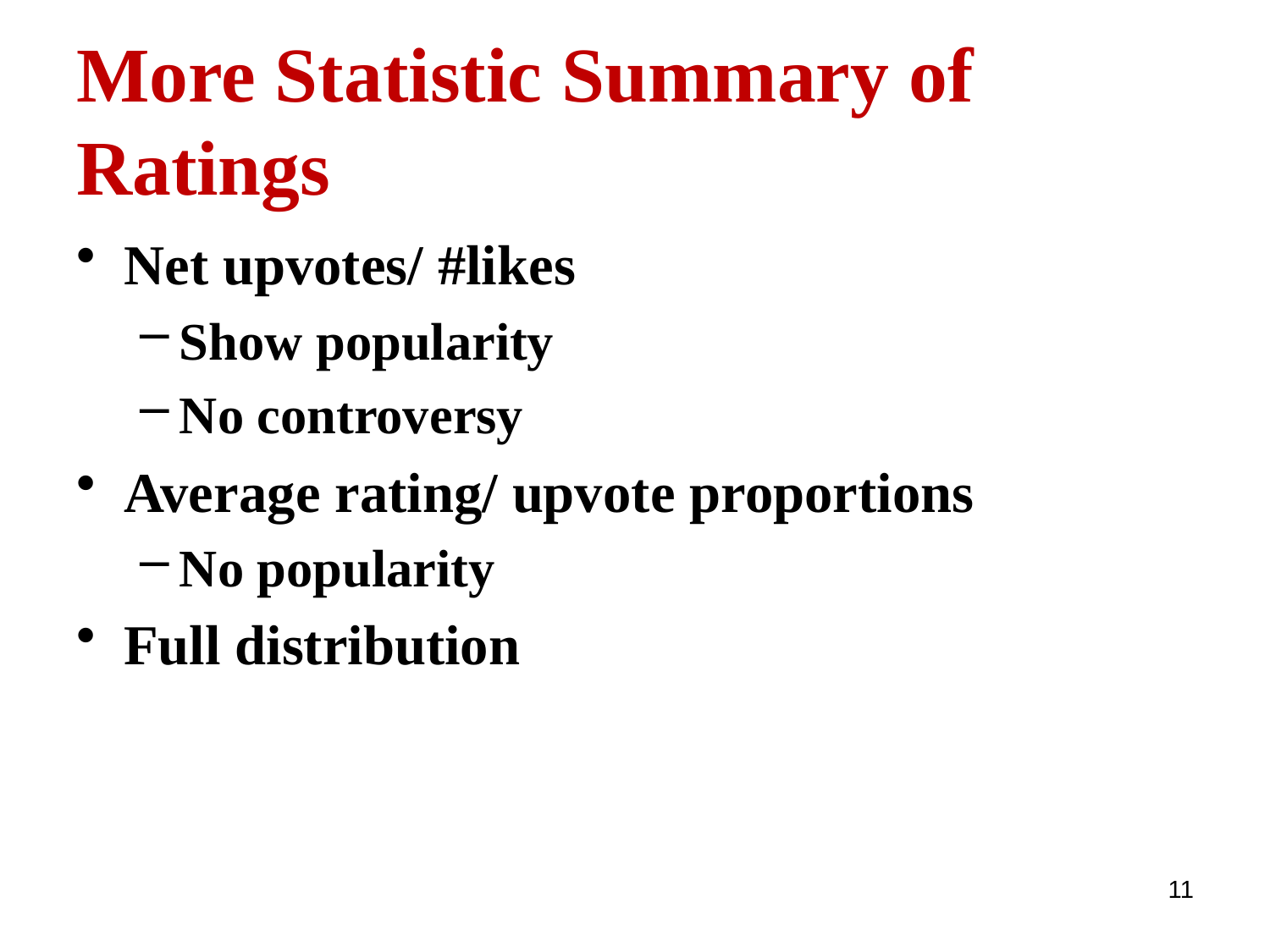

# More Statistic Summary of Ratings
Net upvotes/ #likes
Show popularity
No controversy
Average rating/ upvote proportions
No popularity
Full distribution
11